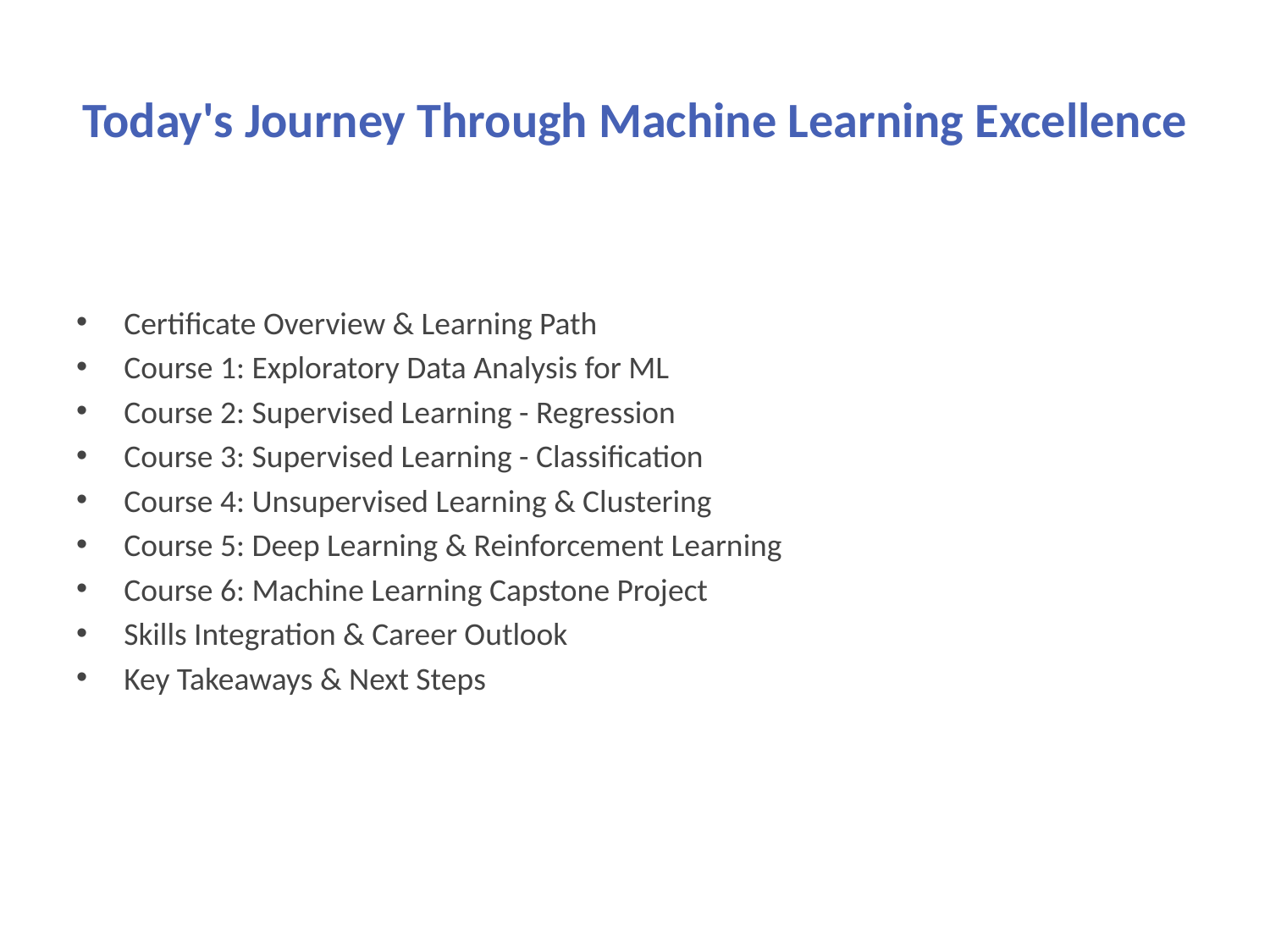

# Today's Journey Through Machine Learning Excellence

Certificate Overview & Learning Path
Course 1: Exploratory Data Analysis for ML
Course 2: Supervised Learning - Regression
Course 3: Supervised Learning - Classification
Course 4: Unsupervised Learning & Clustering
Course 5: Deep Learning & Reinforcement Learning
Course 6: Machine Learning Capstone Project
Skills Integration & Career Outlook
Key Takeaways & Next Steps